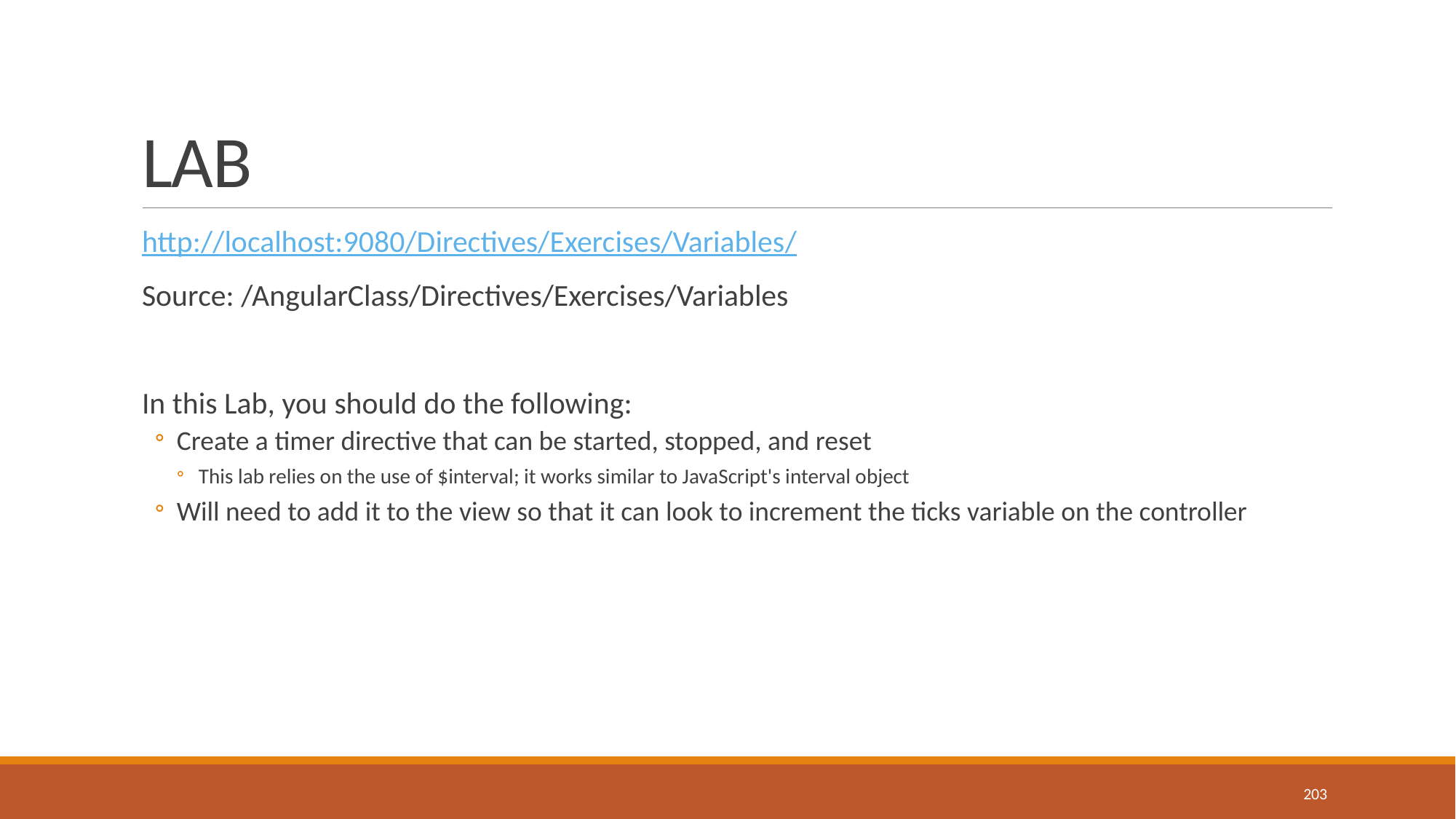

# LAB
http://localhost:9080/Directives/Exercises/Variables/
Source: /AngularClass/Directives/Exercises/Variables

In this Lab, you should do the following:
Create a timer directive that can be started, stopped, and reset
This lab relies on the use of $interval; it works similar to JavaScript's interval object
Will need to add it to the view so that it can look to increment the ticks variable on the controller

203